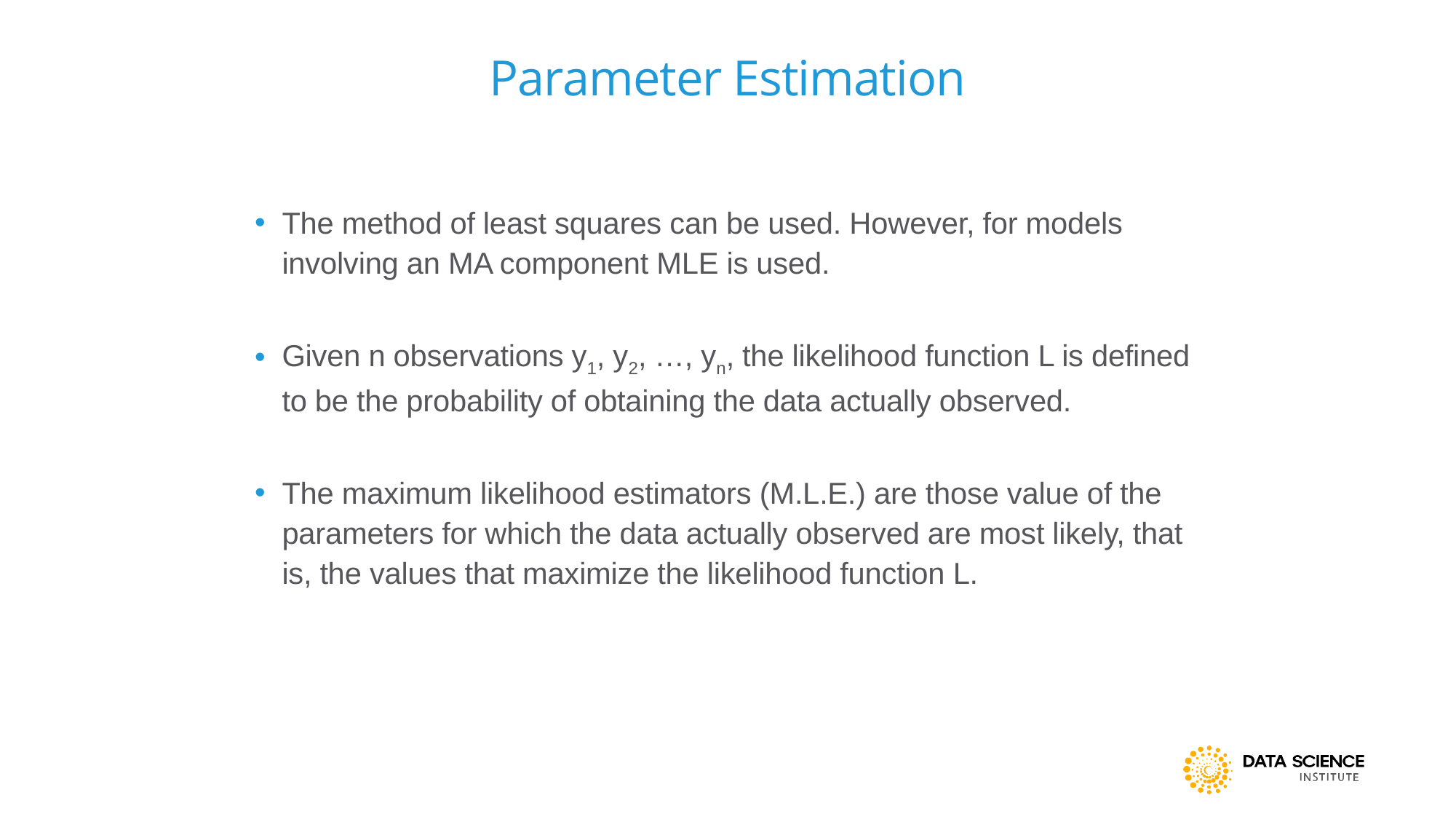

# Parameter Estimation
The method of least squares can be used. However, for models involving an MA component MLE is used.

Given n observations y1, y2, …, yn, the likelihood function L is defined to be the probability of obtaining the data actually observed.

The maximum likelihood estimators (M.L.E.) are those value of the parameters for which the data actually observed are most likely, that is, the values that maximize the likelihood function L.